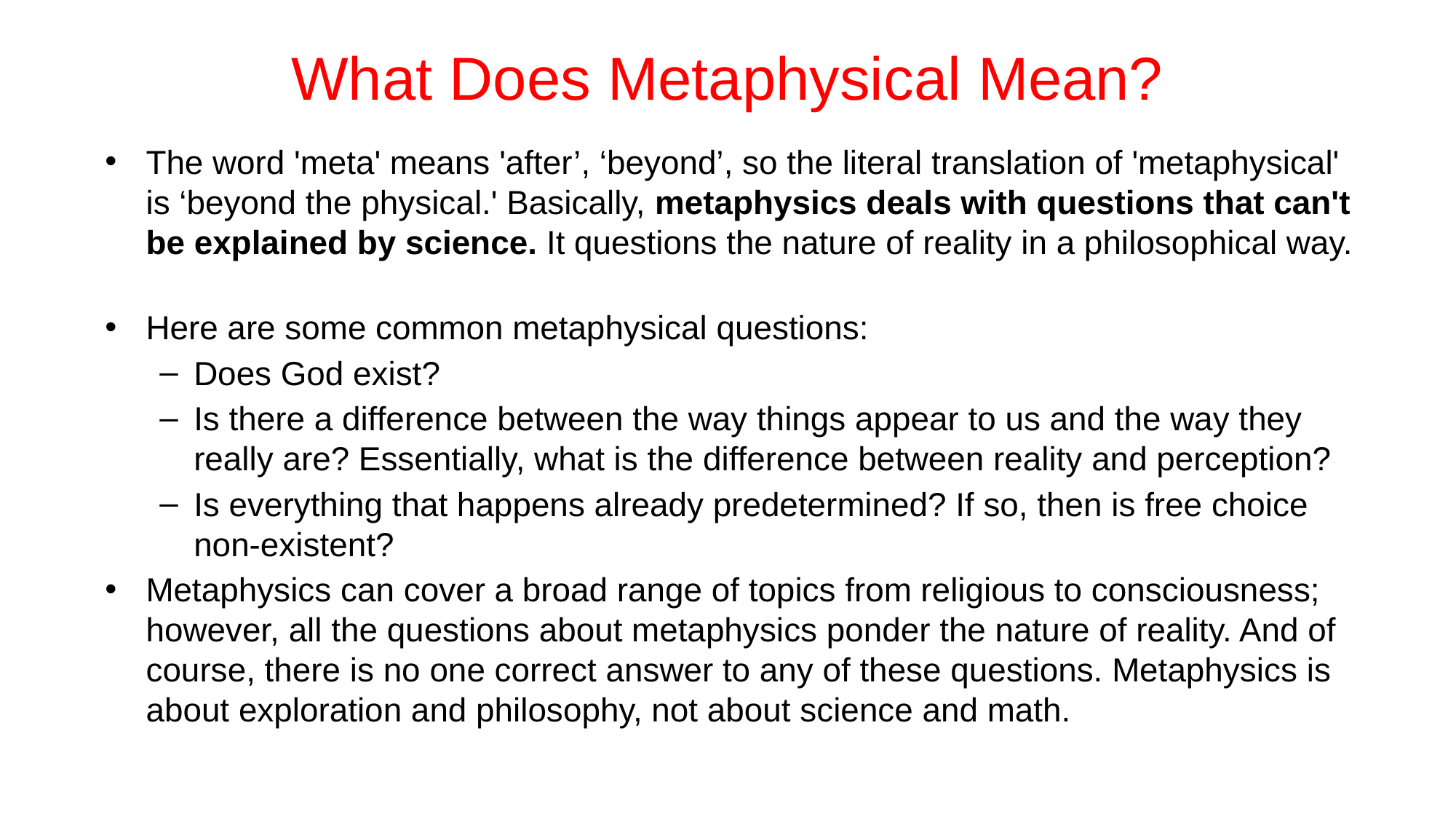

# What Does Metaphysical Mean?
The word 'meta' means 'after’, ‘beyond’, so the literal translation of 'metaphysical' is ‘beyond the physical.' Basically, metaphysics deals with questions that can't be explained by science. It questions the nature of reality in a philosophical way.

Here are some common metaphysical questions:
Does God exist?
Is there a difference between the way things appear to us and the way they really are? Essentially, what is the difference between reality and perception?
Is everything that happens already predetermined? If so, then is free choice non-existent?
Metaphysics can cover a broad range of topics from religious to consciousness; however, all the questions about metaphysics ponder the nature of reality. And of course, there is no one correct answer to any of these questions. Metaphysics is about exploration and philosophy, not about science and math.